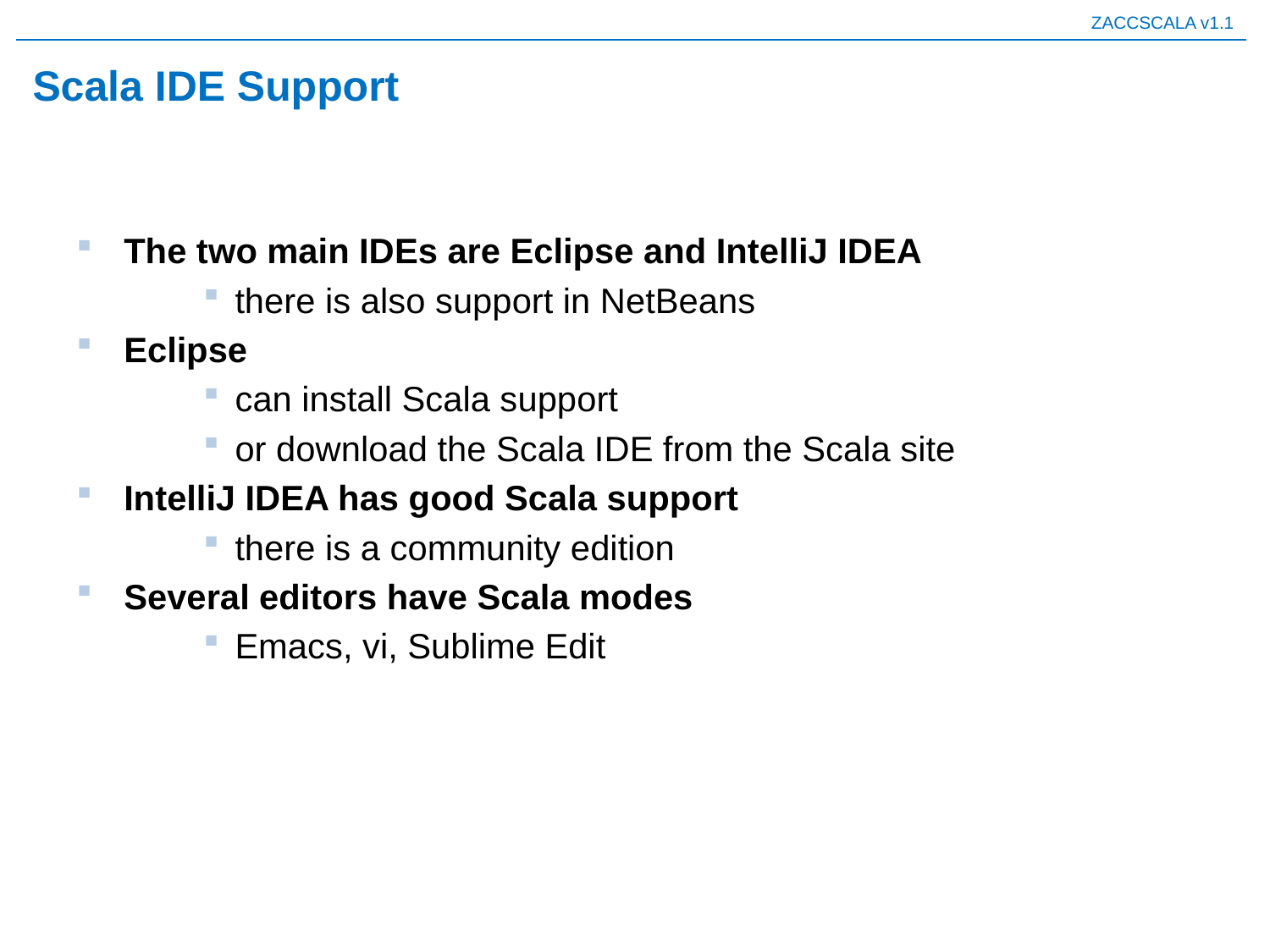

# Scala IDE Support
The two main IDEs are Eclipse and IntelliJ IDEA
there is also support in NetBeans
Eclipse
can install Scala support
or download the Scala IDE from the Scala site
IntelliJ IDEA has good Scala support
there is a community edition
Several editors have Scala modes
Emacs, vi, Sublime Edit